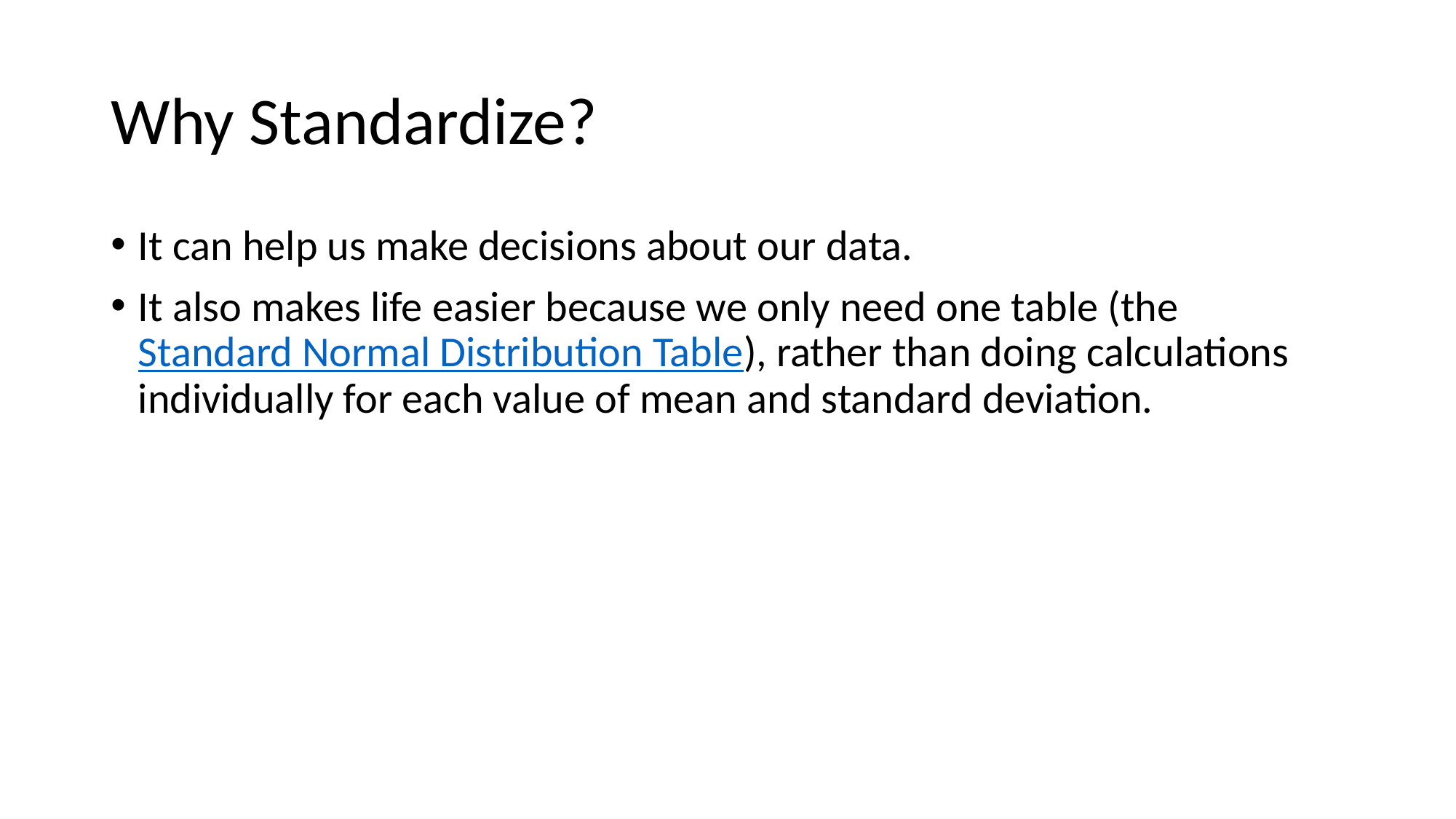

# Why Standardize?
It can help us make decisions about our data.
It also makes life easier because we only need one table (the Standard Normal Distribution Table), rather than doing calculations individually for each value of mean and standard deviation.